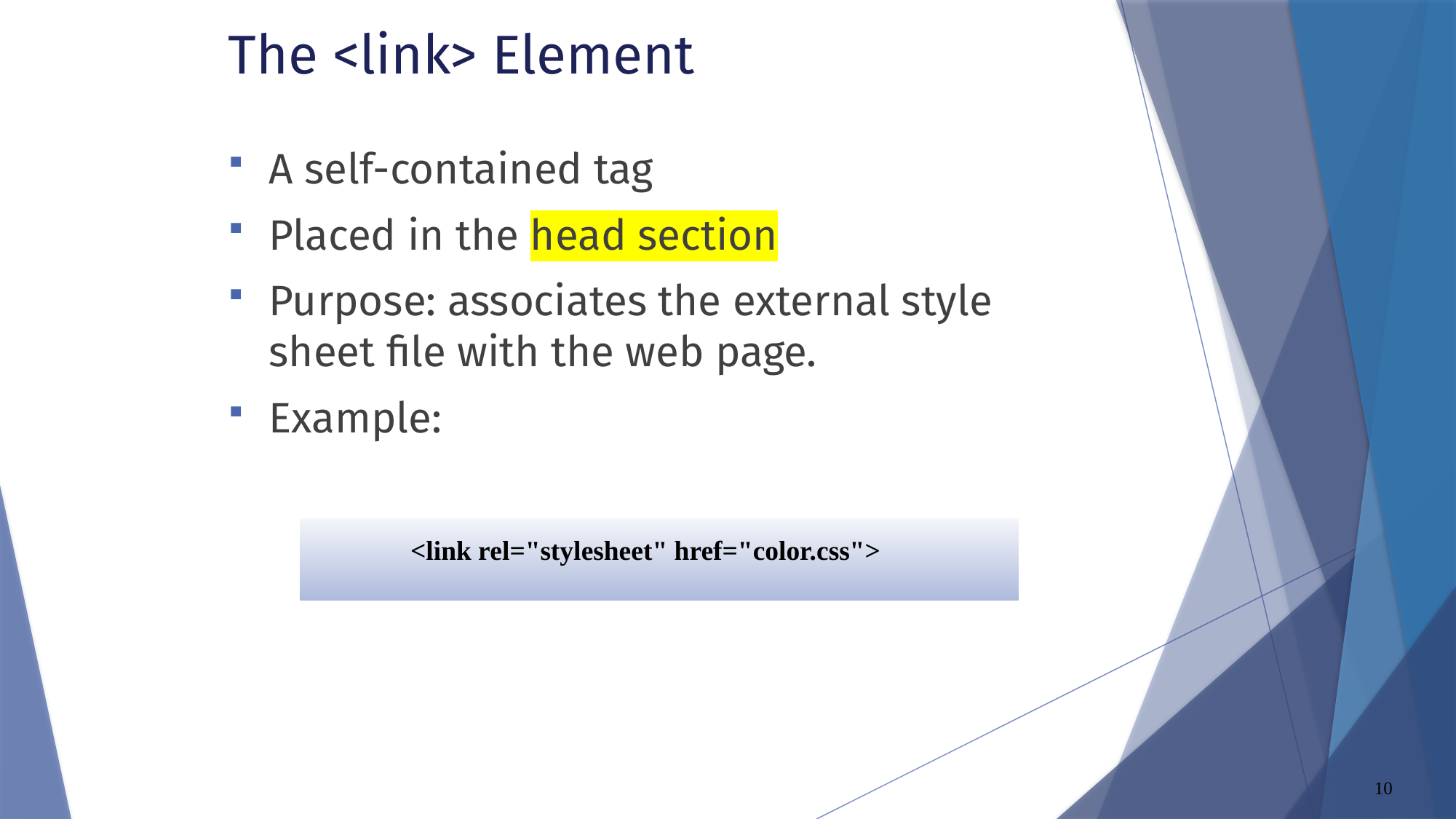

# The <link> Element
A self-contained tag
Placed in the head section
Purpose: associates the external style sheet file with the web page.
Example:

<link rel="stylesheet" href="color.css">

10